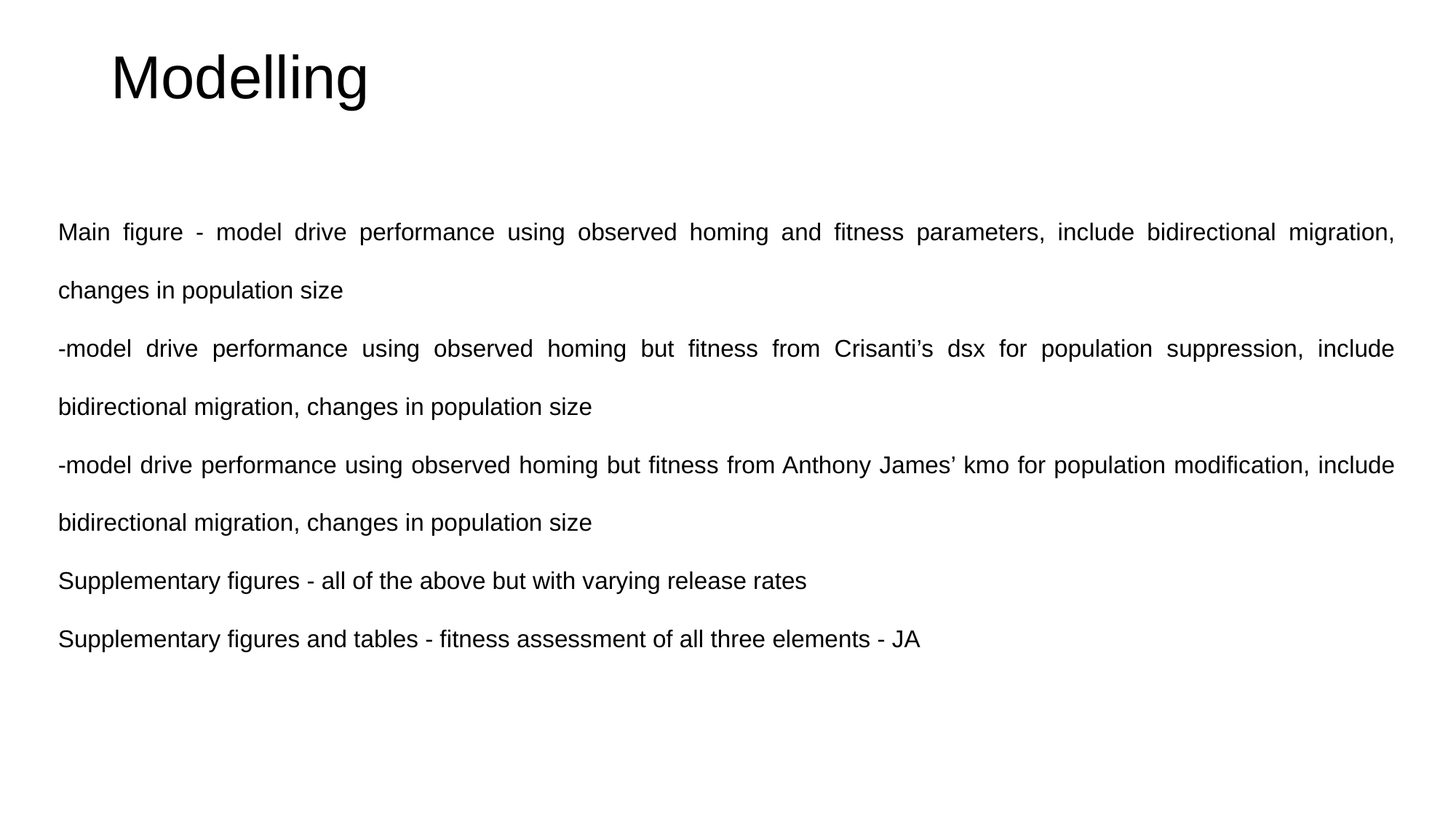

# Modelling
Main figure - model drive performance using observed homing and fitness parameters, include bidirectional migration, changes in population size
-model drive performance using observed homing but fitness from Crisanti’s dsx for population suppression, include bidirectional migration, changes in population size
-model drive performance using observed homing but fitness from Anthony James’ kmo for population modification, include bidirectional migration, changes in population size
Supplementary figures - all of the above but with varying release rates
Supplementary figures and tables - fitness assessment of all three elements - JA